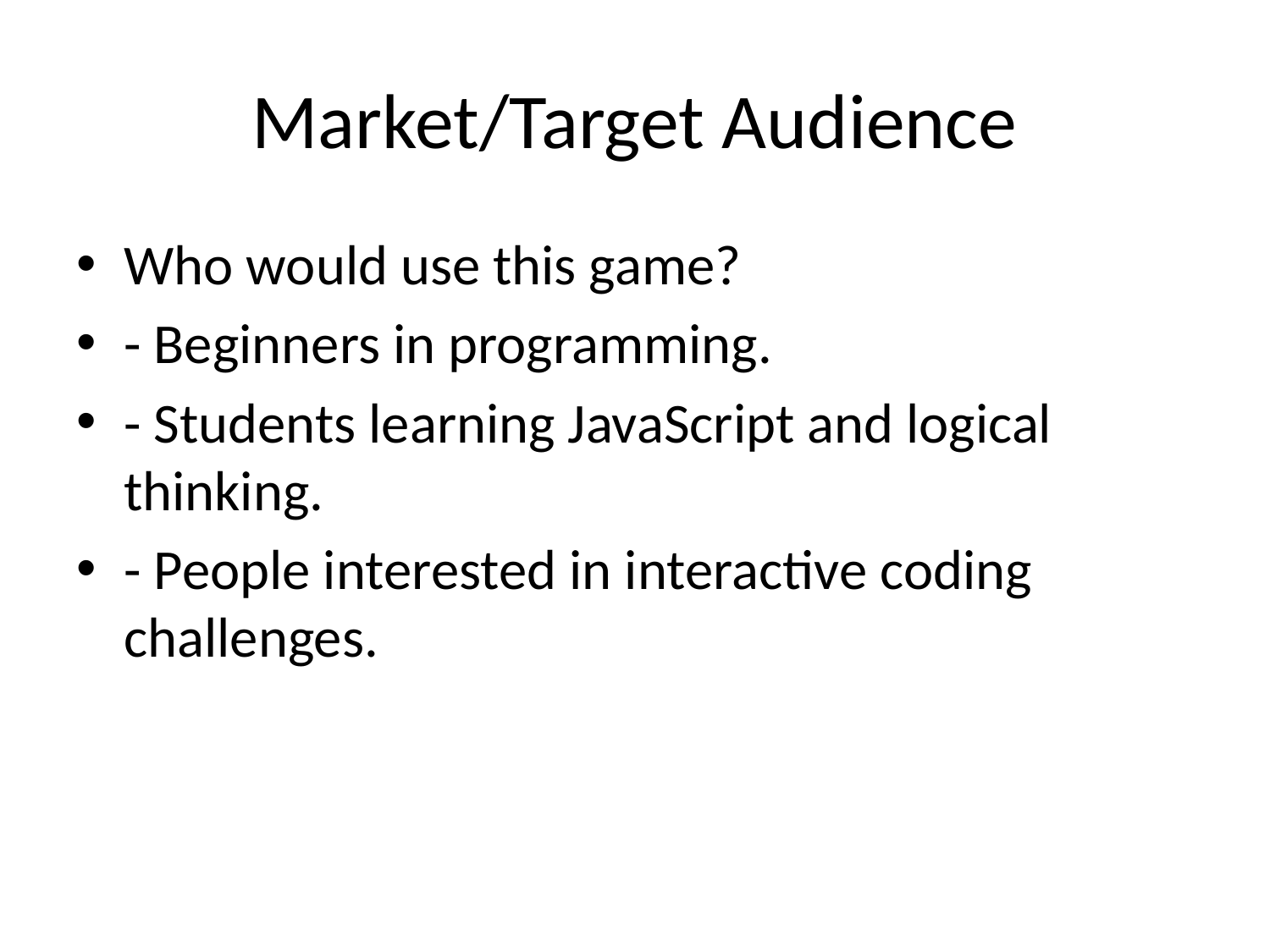

# Market/Target Audience
Who would use this game?
- Beginners in programming.
- Students learning JavaScript and logical thinking.
- People interested in interactive coding challenges.